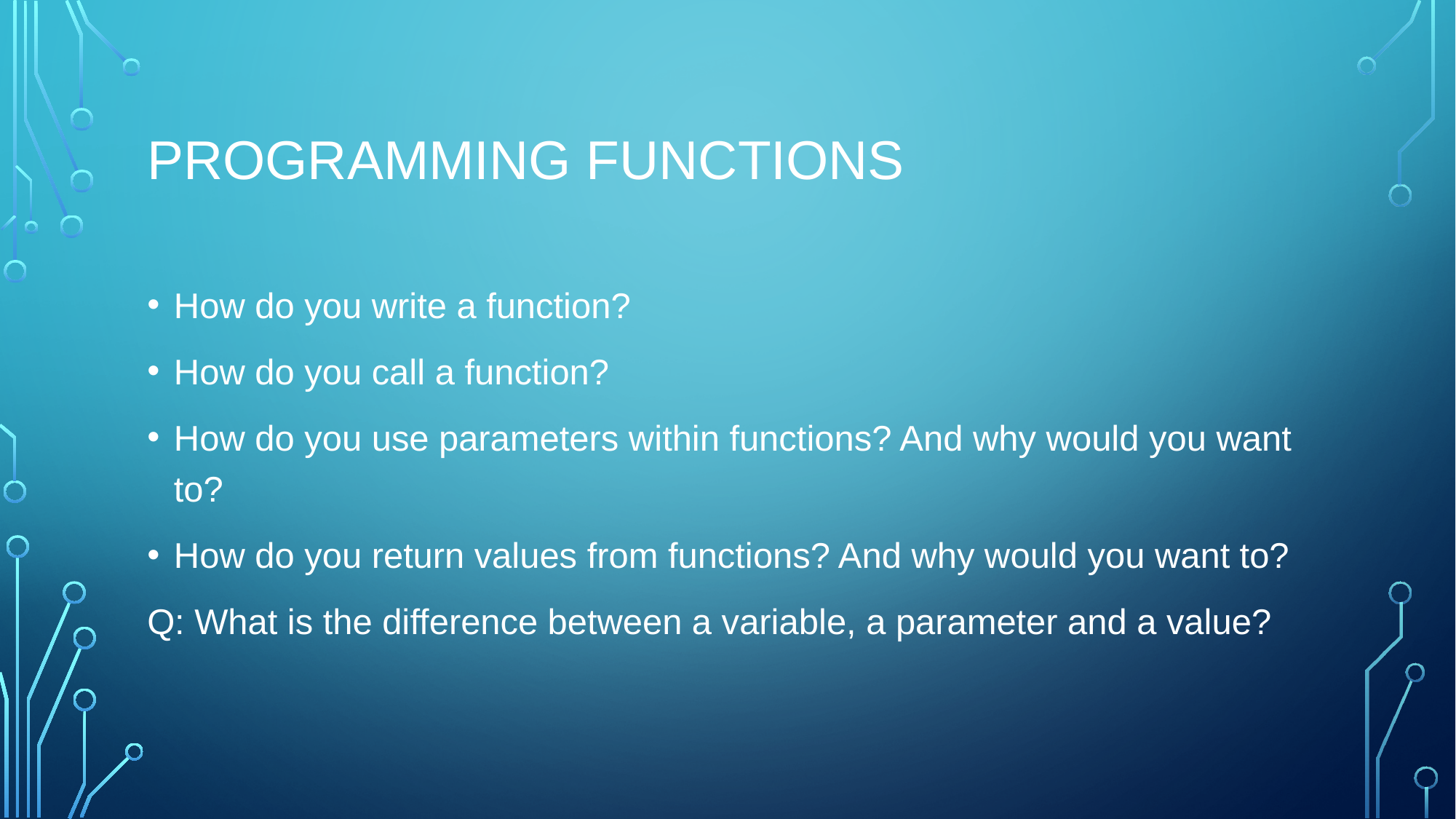

# PROGRAMMING FUNCTIONS
How do you write a function?
How do you call a function?
How do you use parameters within functions? And why would you want to?
How do you return values from functions? And why would you want to?
Q: What is the difference between a variable, a parameter and a value?